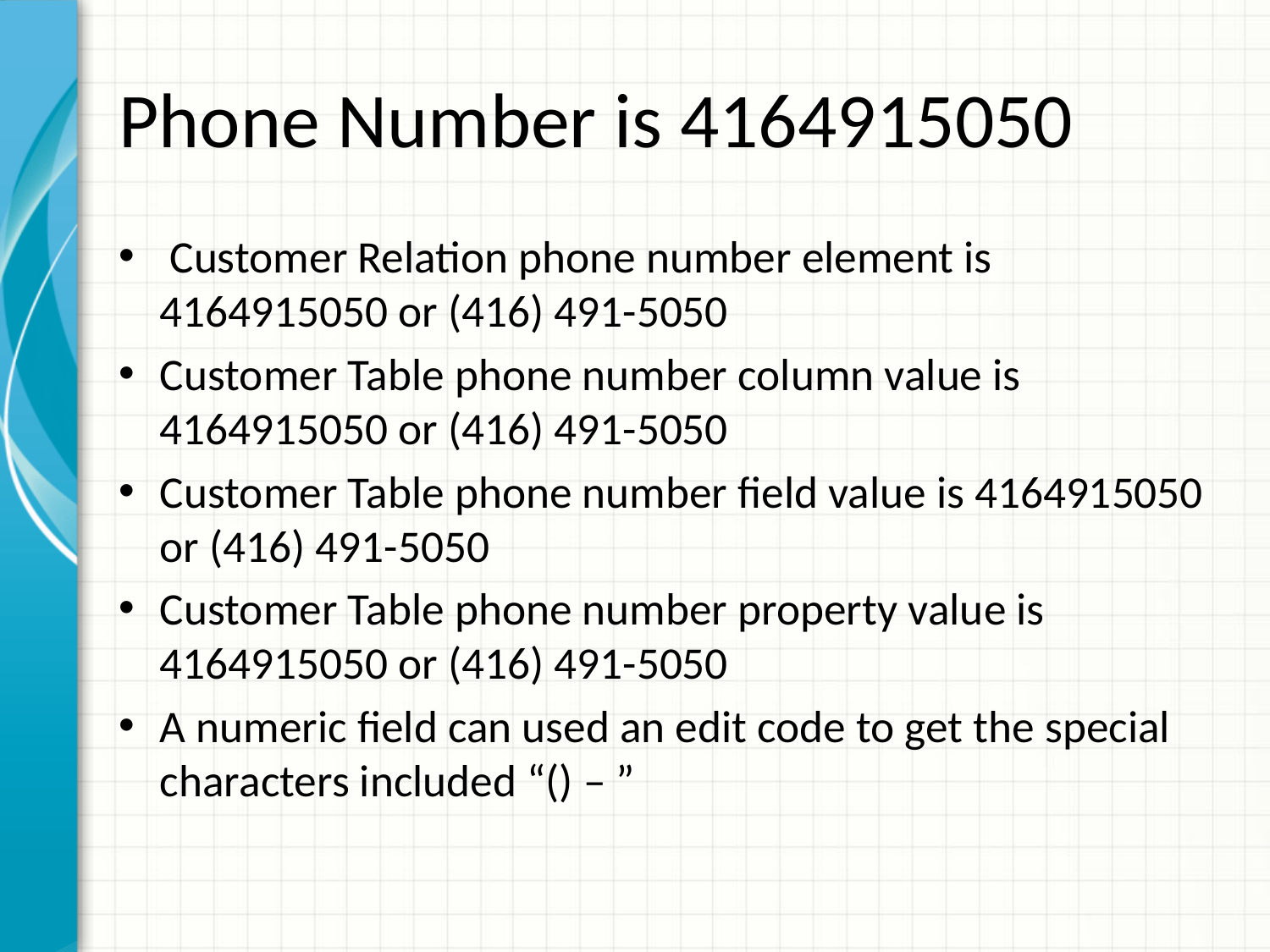

# Phone Number is 4164915050
 Customer Relation phone number element is 4164915050 or (416) 491-5050
Customer Table phone number column value is 4164915050 or (416) 491-5050
Customer Table phone number field value is 4164915050 or (416) 491-5050
Customer Table phone number property value is 4164915050 or (416) 491-5050
A numeric field can used an edit code to get the special characters included “() – ”